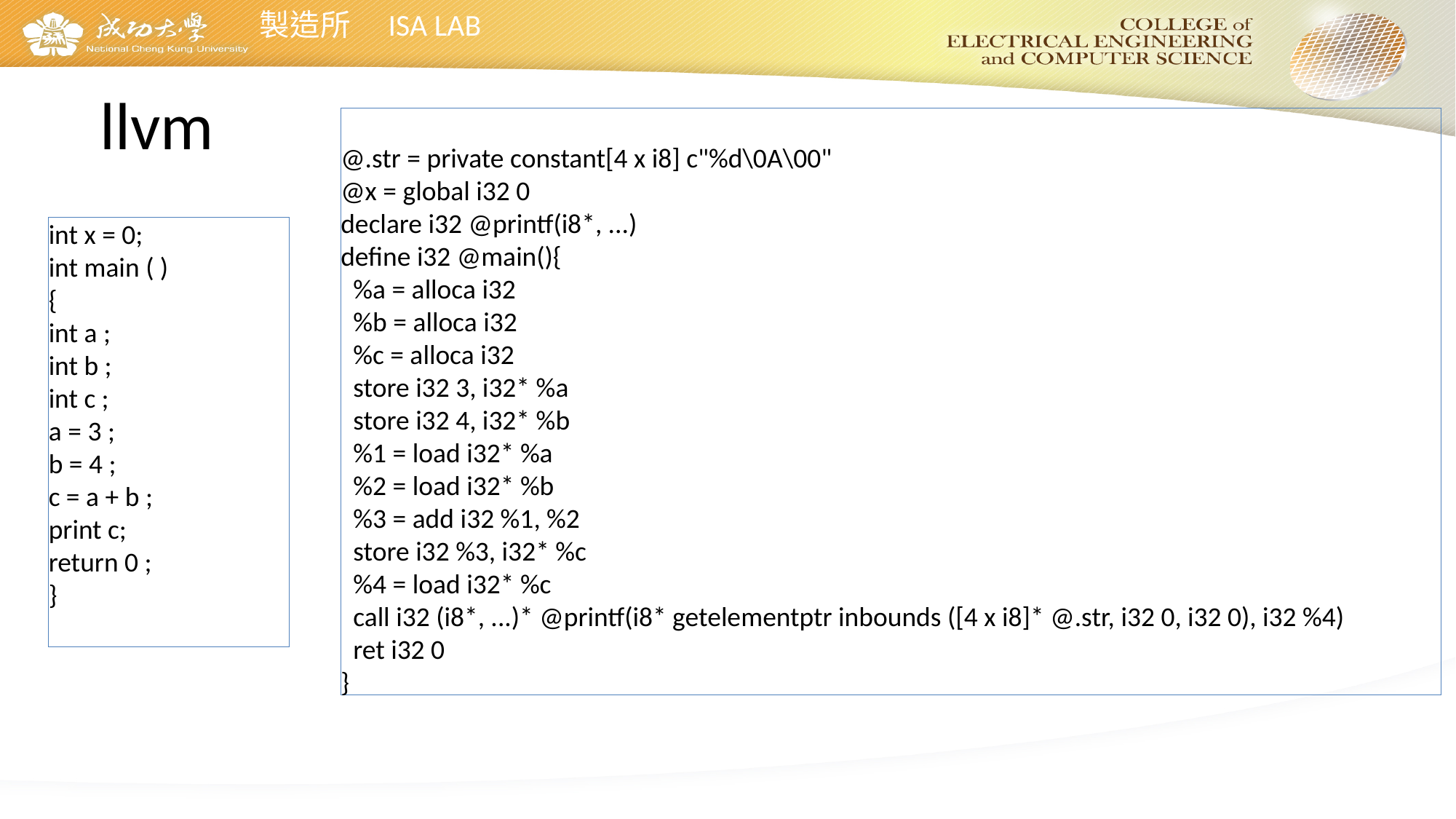

llvm

@.str = private constant[4 x i8] c"%d\0A\00"
@x = global i32 0
declare i32 @printf(i8*, ...)
define i32 @main(){
  %a = alloca i32
  %b = alloca i32
  %c = alloca i32
  store i32 3, i32* %a
  store i32 4, i32* %b
  %1 = load i32* %a
  %2 = load i32* %b
  %3 = add i32 %1, %2
  store i32 %3, i32* %c
  %4 = load i32* %c
  call i32 (i8*, ...)* @printf(i8* getelementptr inbounds ([4 x i8]* @.str, i32 0, i32 0), i32 %4)
  ret i32 0
}
int x = 0;
int main ( )
{
int a ;
int b ;
int c ;
a = 3 ;
b = 4 ;
c = a + b ;
print c;
return 0 ;
}